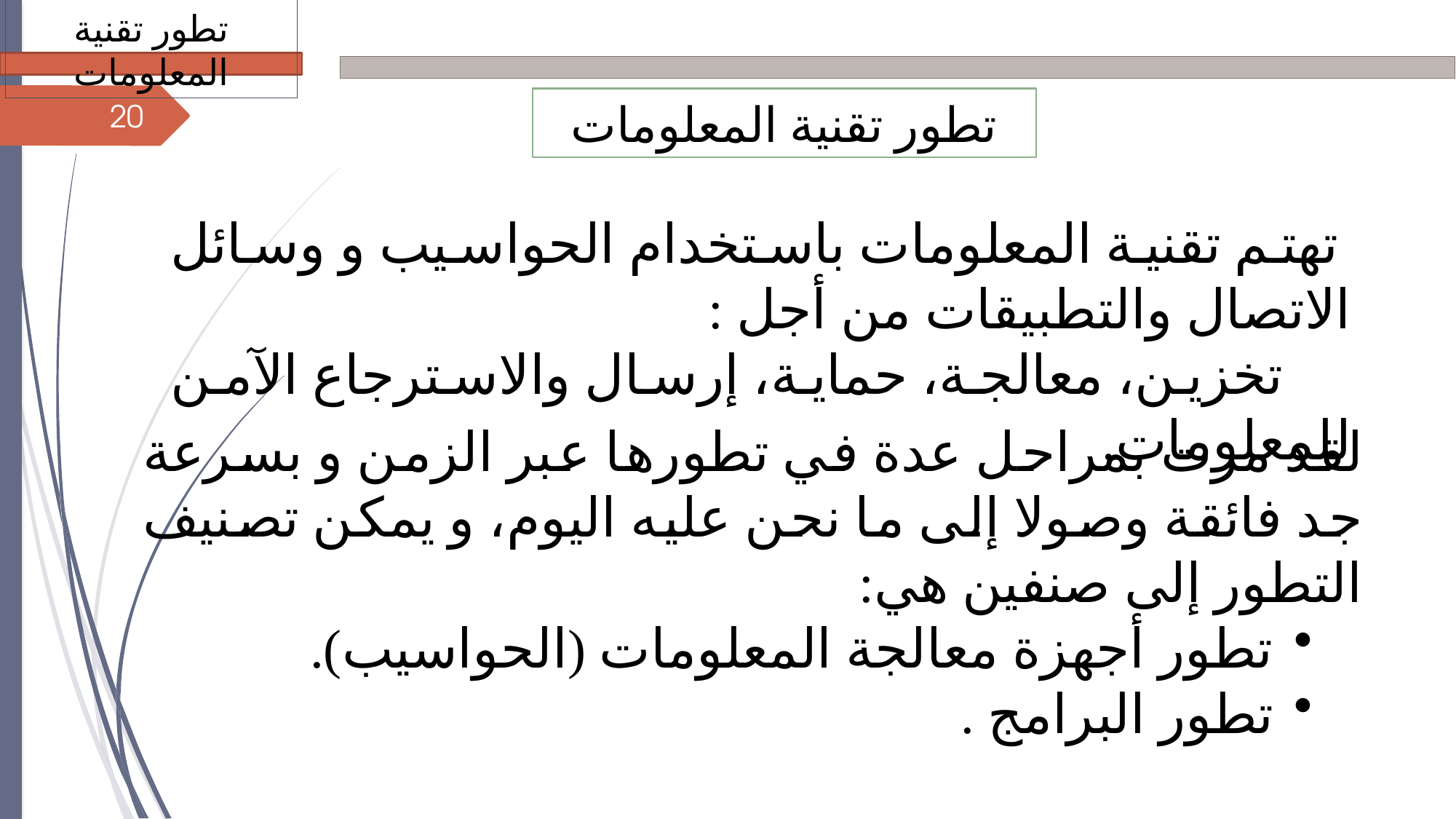

تطور تقنية المعلومات

تطور تقنية المعلومات
20
 تهتم تقنية المعلومات باستخدام الحواسيب و وسائل الاتصال والتطبيقات من أجل :
     تخزين، معالجة، حماية، إرسال والاسترجاع الآمن للمعلومات.
لقد مرت بمراحل عدة في تطورها عبر الزمن و بسرعة جد فائقة وصولا إلى ما نحن عليه اليوم، و يمكن تصنيف التطور إلى صنفين هي:
 تطور أجهزة معالجة المعلومات (الحواسيب).
 تطور البرامج .